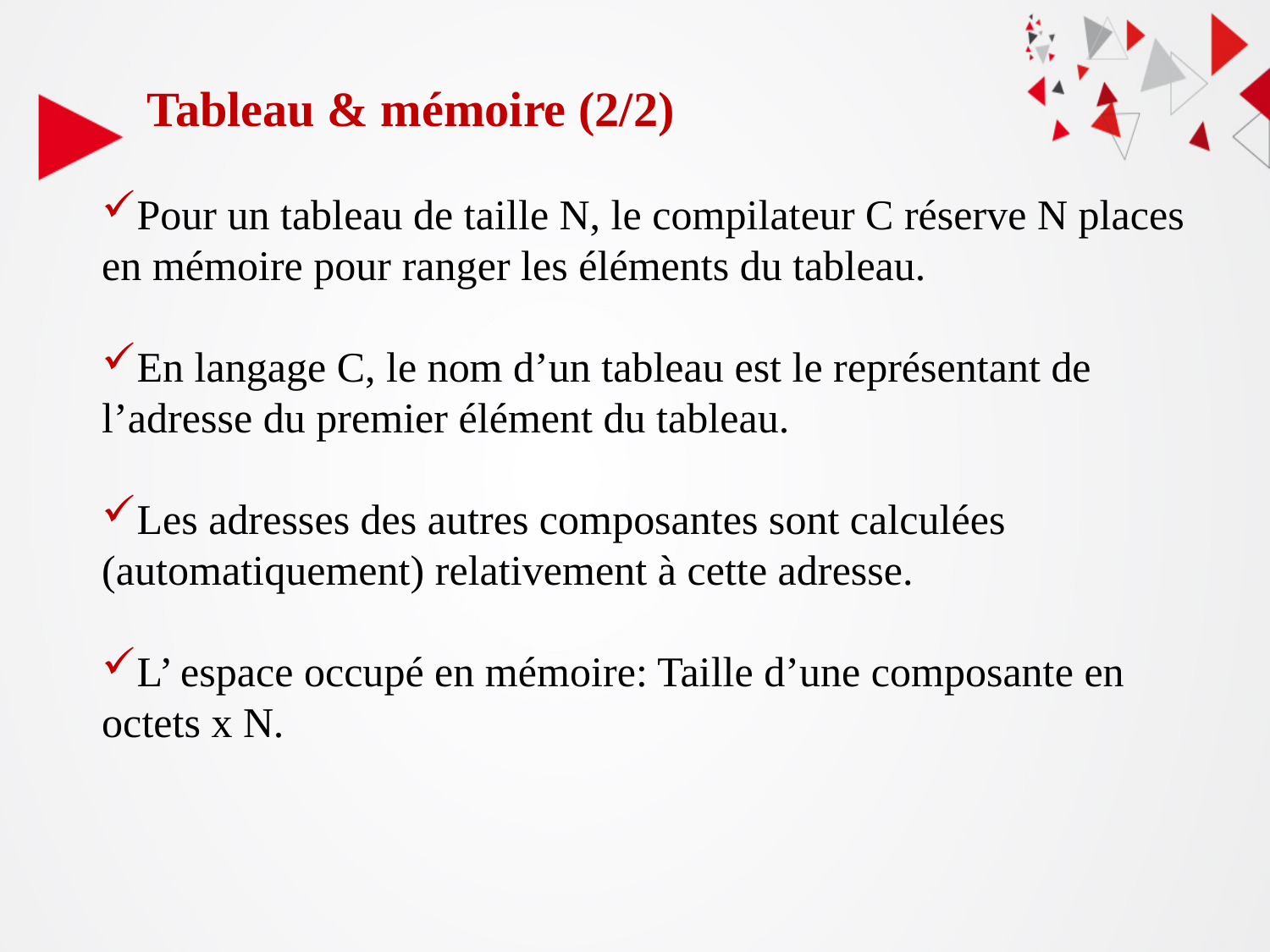

Tableau & mémoire (2/2)

Pour un tableau de taille N, le compilateur C réserve N places en mémoire pour ranger les éléments du tableau.

En langage C, le nom d’un tableau est le représentant de
l’adresse du premier élément du tableau.

Les adresses des autres composantes sont calculées
(automatiquement) relativement à cette adresse.

L’ espace occupé en mémoire: Taille d’une composante en octets x N.

13